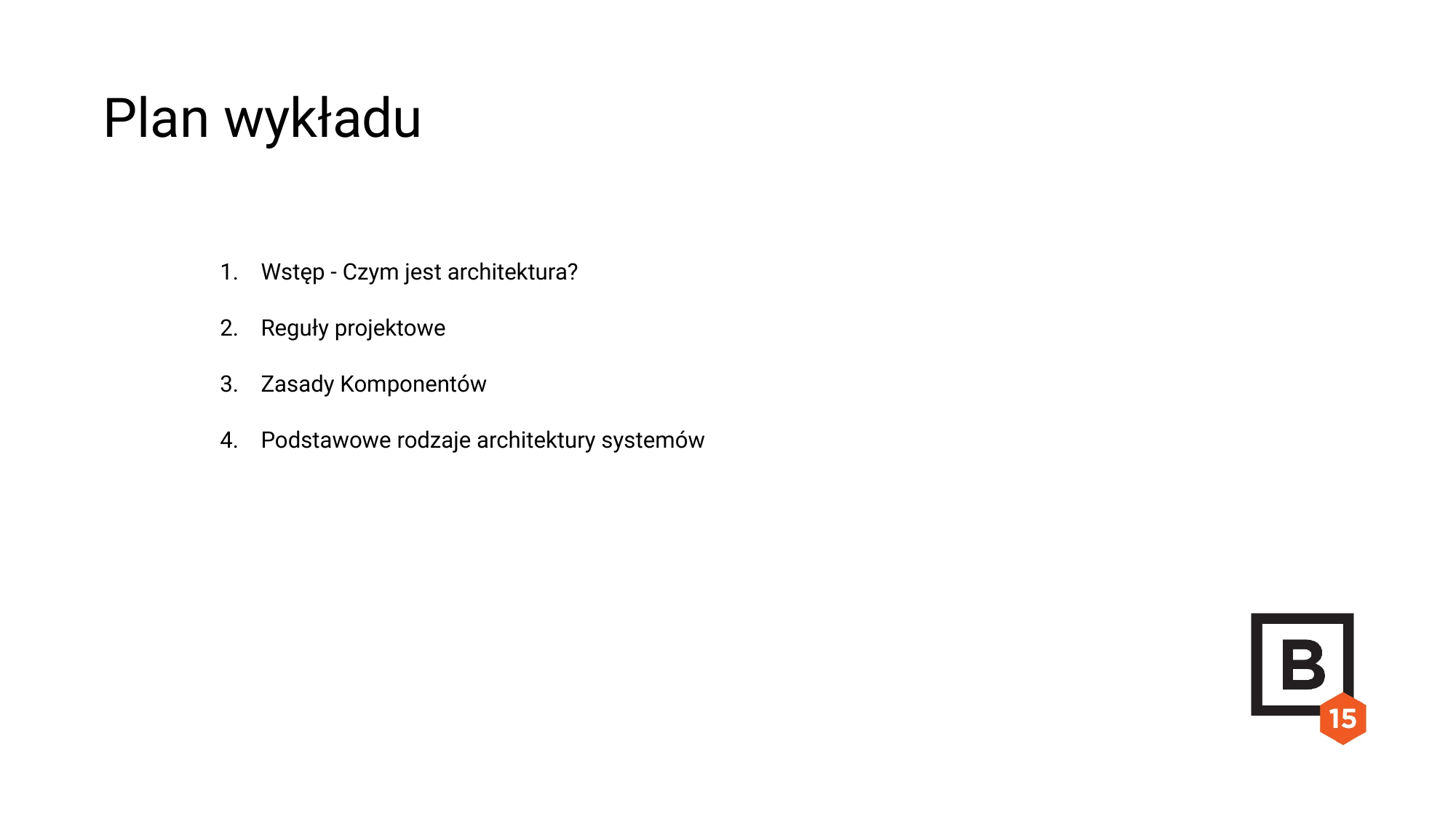

Plan wykładu

Wstęp - Czym jest architektura?
Reguły projektowe
Zasady Komponentów
Podstawowe rodzaje architektury systemów